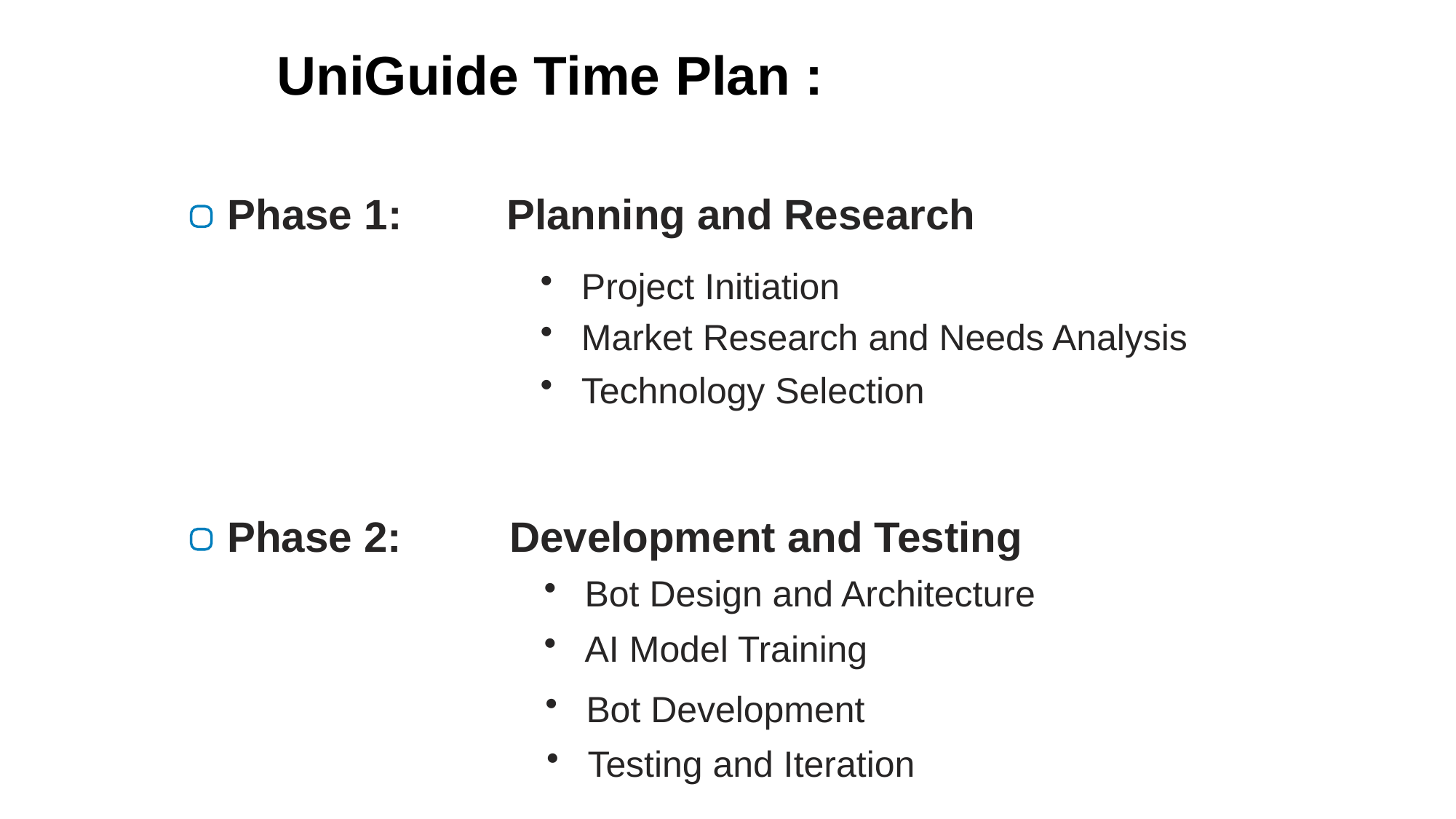

UniGuide Time Plan :

Phase 1:
Planning and Research

Project Initiation
Market Research and Needs Analysis
Technology Selection
Phase 2:
Development and Testing

Bot Design and Architecture
AI Model Training
Bot Development
Testing and Iteration